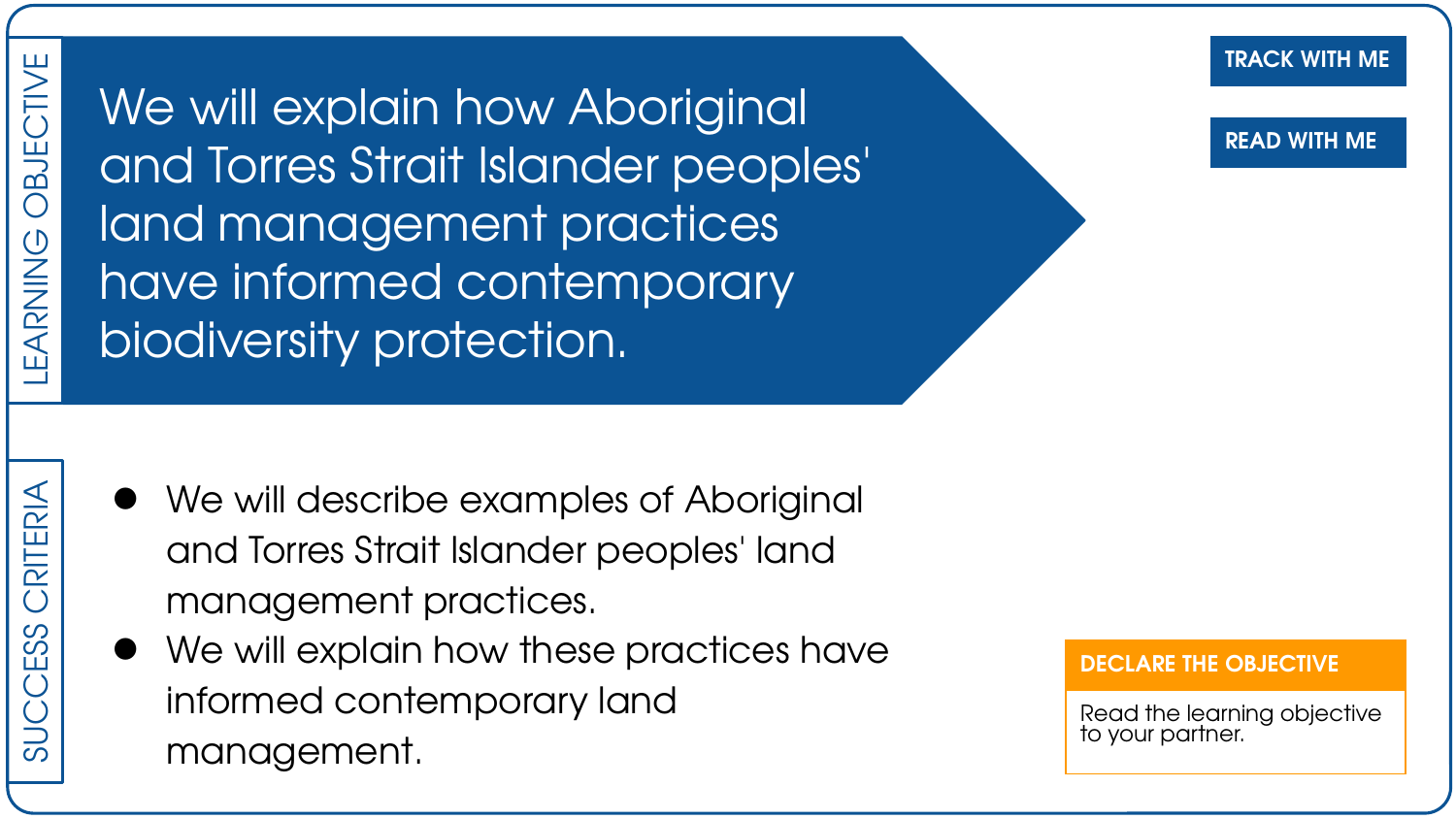

| TRACK WITH ME |
| --- |
# We will explain how Aboriginal and Torres Strait Islander peoples' land management practices have informed contemporary biodiversity protection.
| READ WITH ME |
| --- |
We will describe examples of Aboriginal and Torres Strait Islander peoples' land management practices.
We will explain how these practices have informed contemporary land management.
| DECLARE THE OBJECTIVE |
| --- |
| Read the learning objective to your partner. |